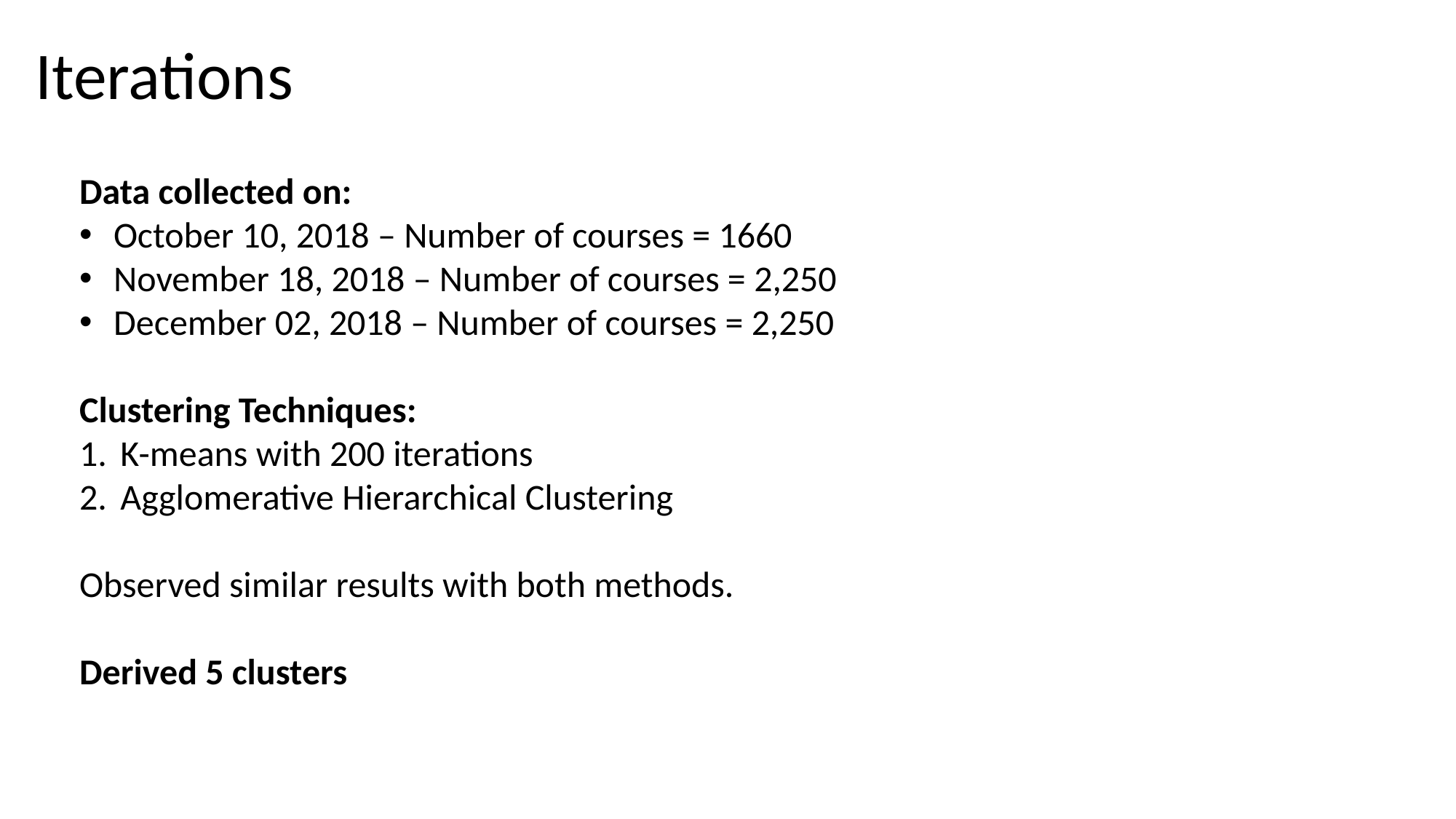

# Iterations
Data collected on:
October 10, 2018 – Number of courses = 1660
November 18, 2018 – Number of courses = 2,250
December 02, 2018 – Number of courses = 2,250

Clustering Techniques:
K-means with 200 iterations
Agglomerative Hierarchical Clustering

Observed similar results with both methods.

Derived 5 clusters